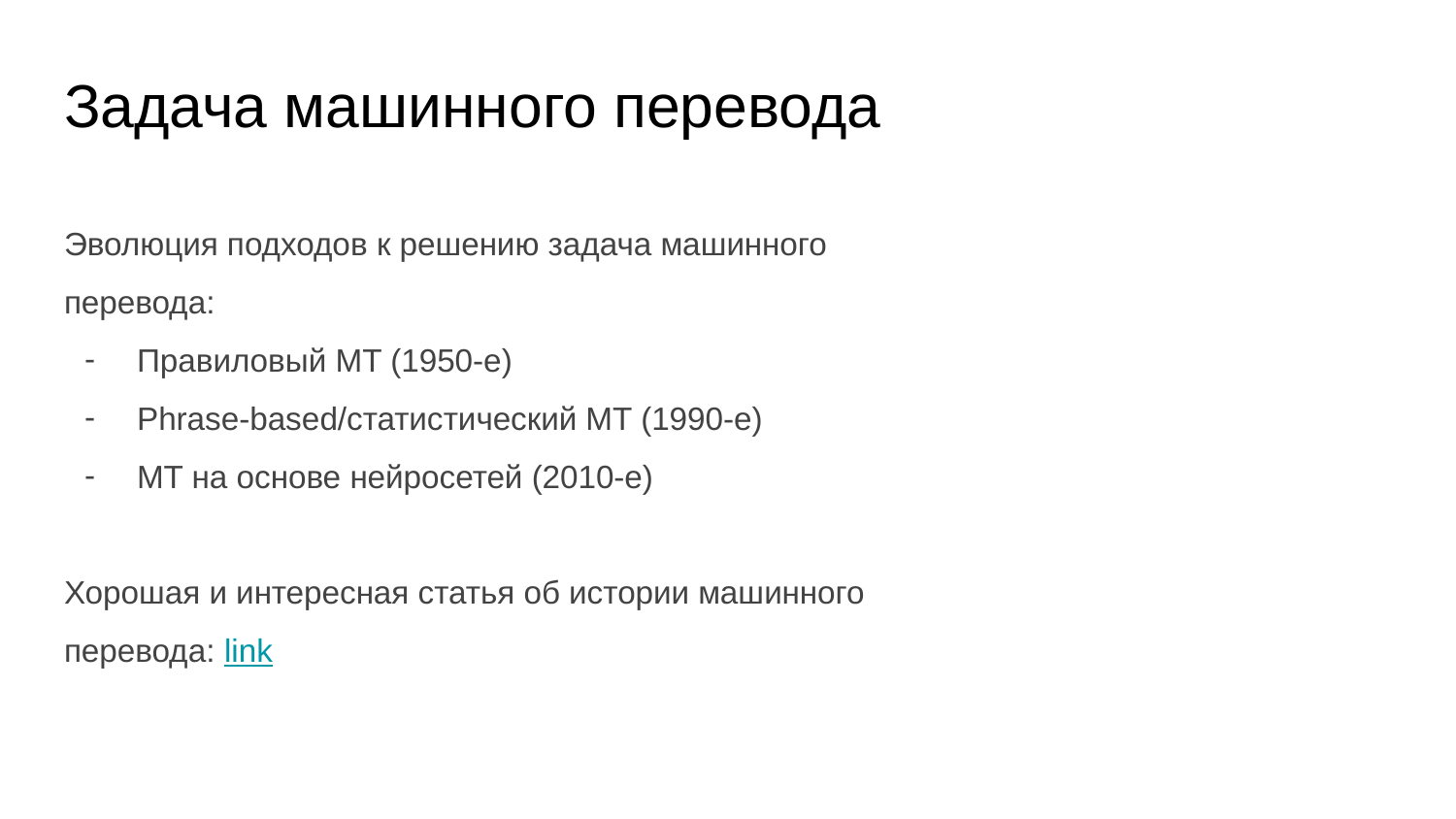

# Задача машинного перевода

Эволюция подходов к решению задача машинного перевода:
Правиловый MT (1950-е)
Phrase-based/статистический MT (1990-е)
MT на основе нейросетей (2010-е)

Хорошая и интересная статья об истории машинного перевода: link